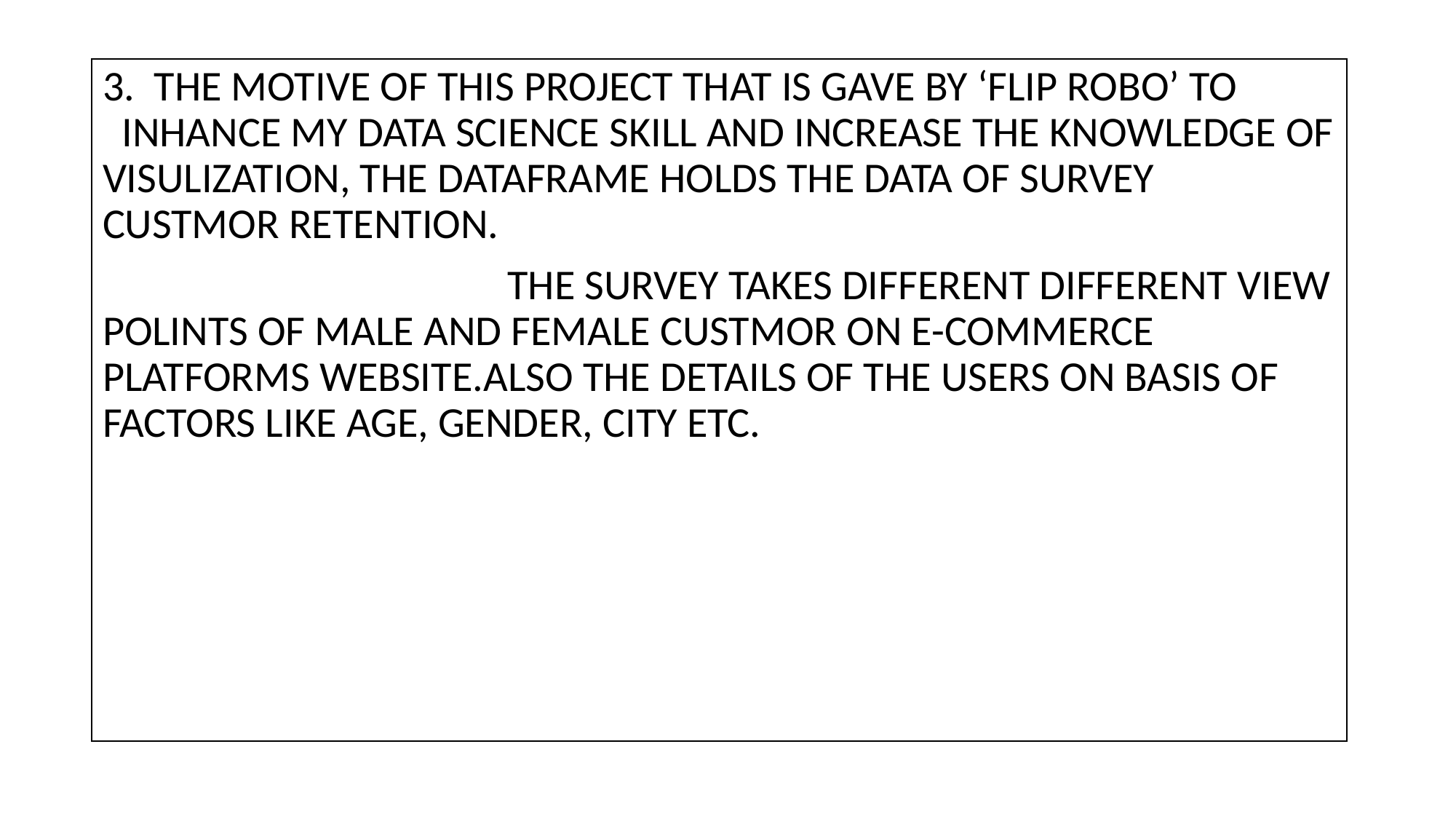

#
3.  THE MOTIVE OF THIS PROJECT THAT IS GAVE BY ‘FLIP ROBO’ TO             INHANCE MY DATA SCIENCE SKILL AND INCREASE THE KNOWLEDGE OF VISULIZATION, THE DATAFRAME HOLDS THE DATA OF SURVEY CUSTMOR RETENTION.
                                          THE SURVEY TAKES DIFFERENT DIFFERENT VIEW POLINTS OF MALE AND FEMALE CUSTMOR ON E-COMMERCE PLATFORMS WEBSITE.ALSO THE DETAILS OF THE USERS ON BASIS OF FACTORS LIKE AGE, GENDER, CITY ETC.